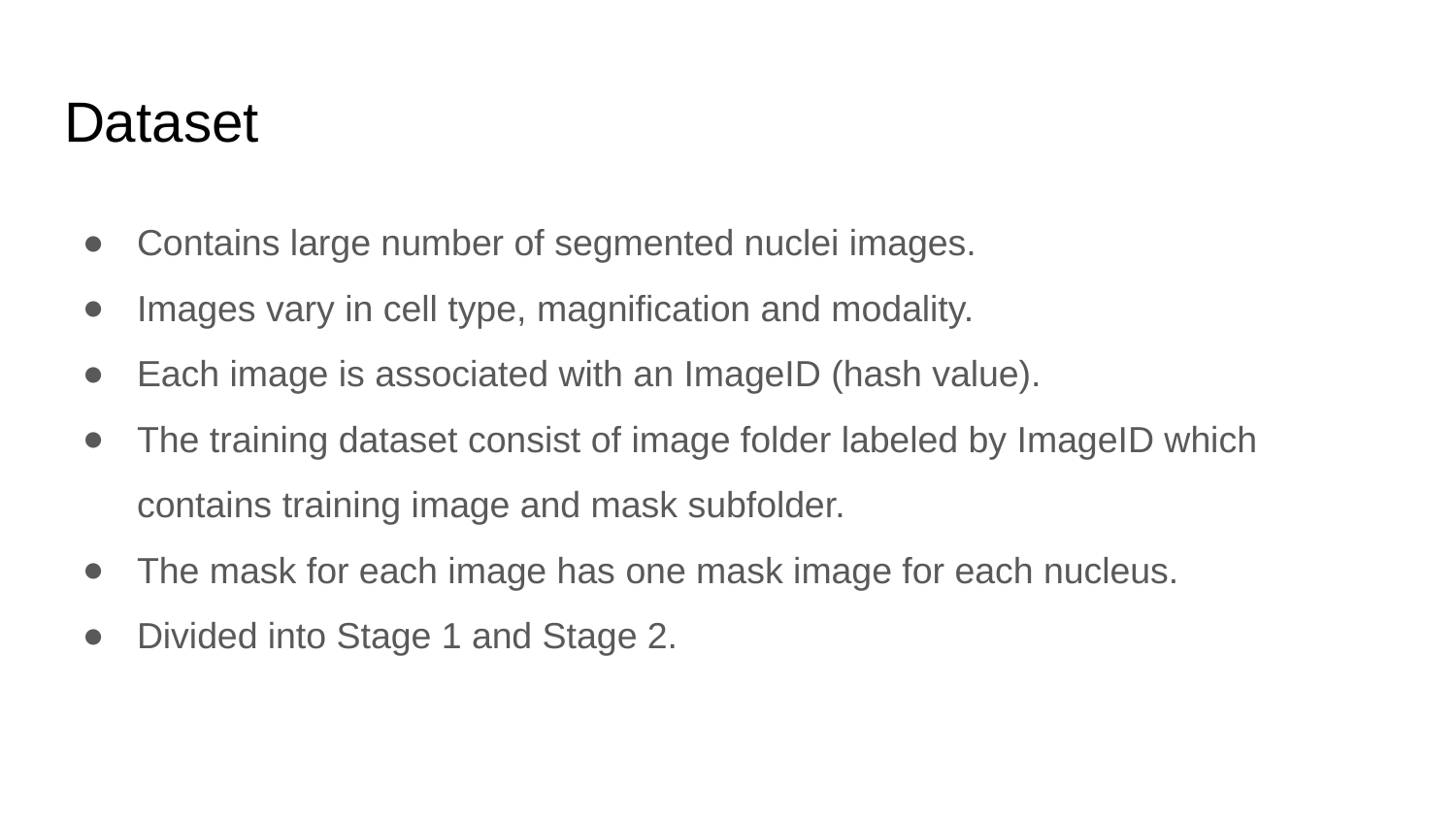

# Dataset
Contains large number of segmented nuclei images.
Images vary in cell type, magnification and modality.
Each image is associated with an ImageID (hash value).
The training dataset consist of image folder labeled by ImageID which contains training image and mask subfolder.
The mask for each image has one mask image for each nucleus.
Divided into Stage 1 and Stage 2.